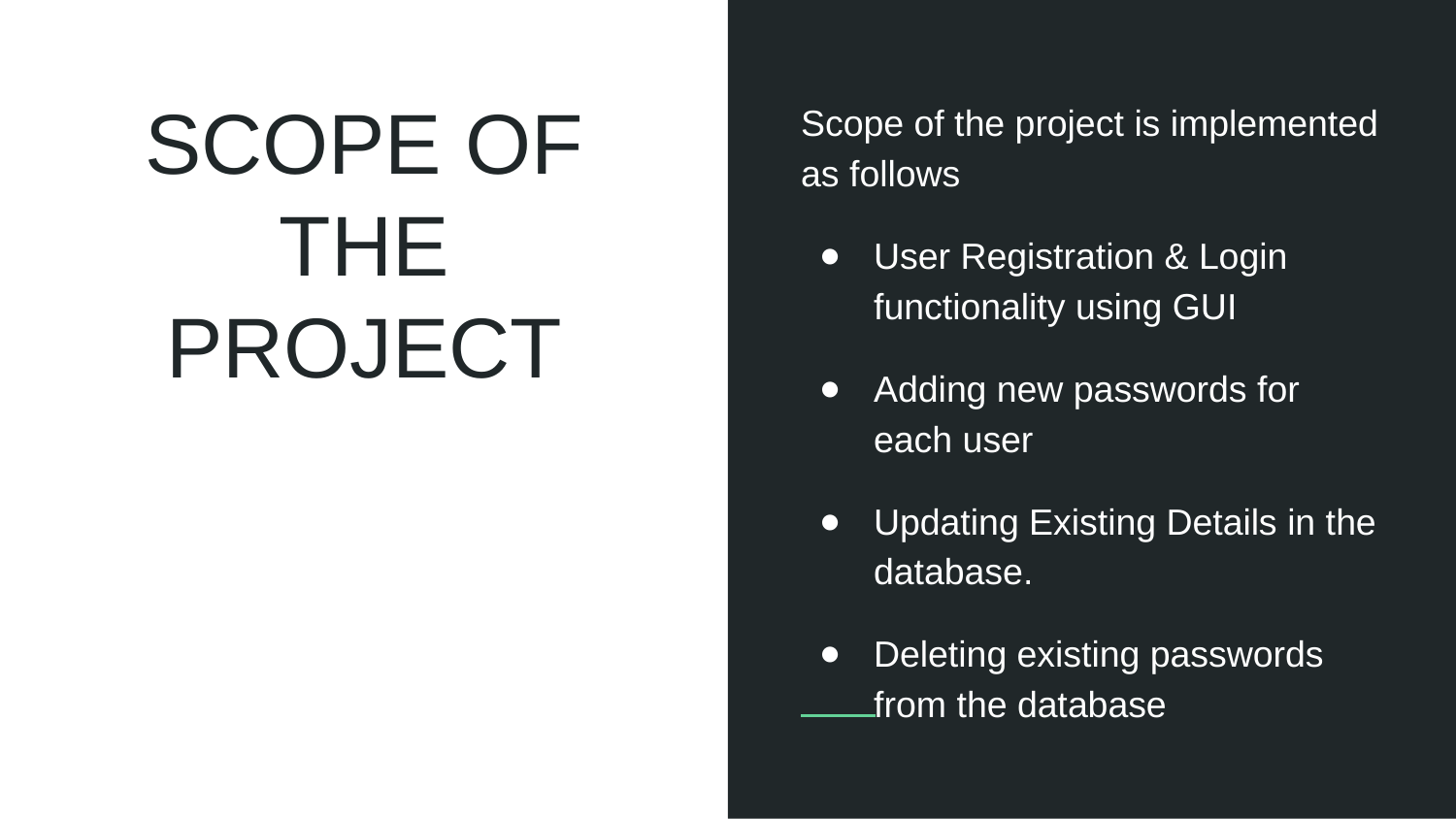

Scope of the project is implemented as follows
User Registration & Login functionality using GUI
Adding new passwords for each user
Updating Existing Details in the database.
Deleting existing passwords from the database
# SCOPE OF THE
PROJECT